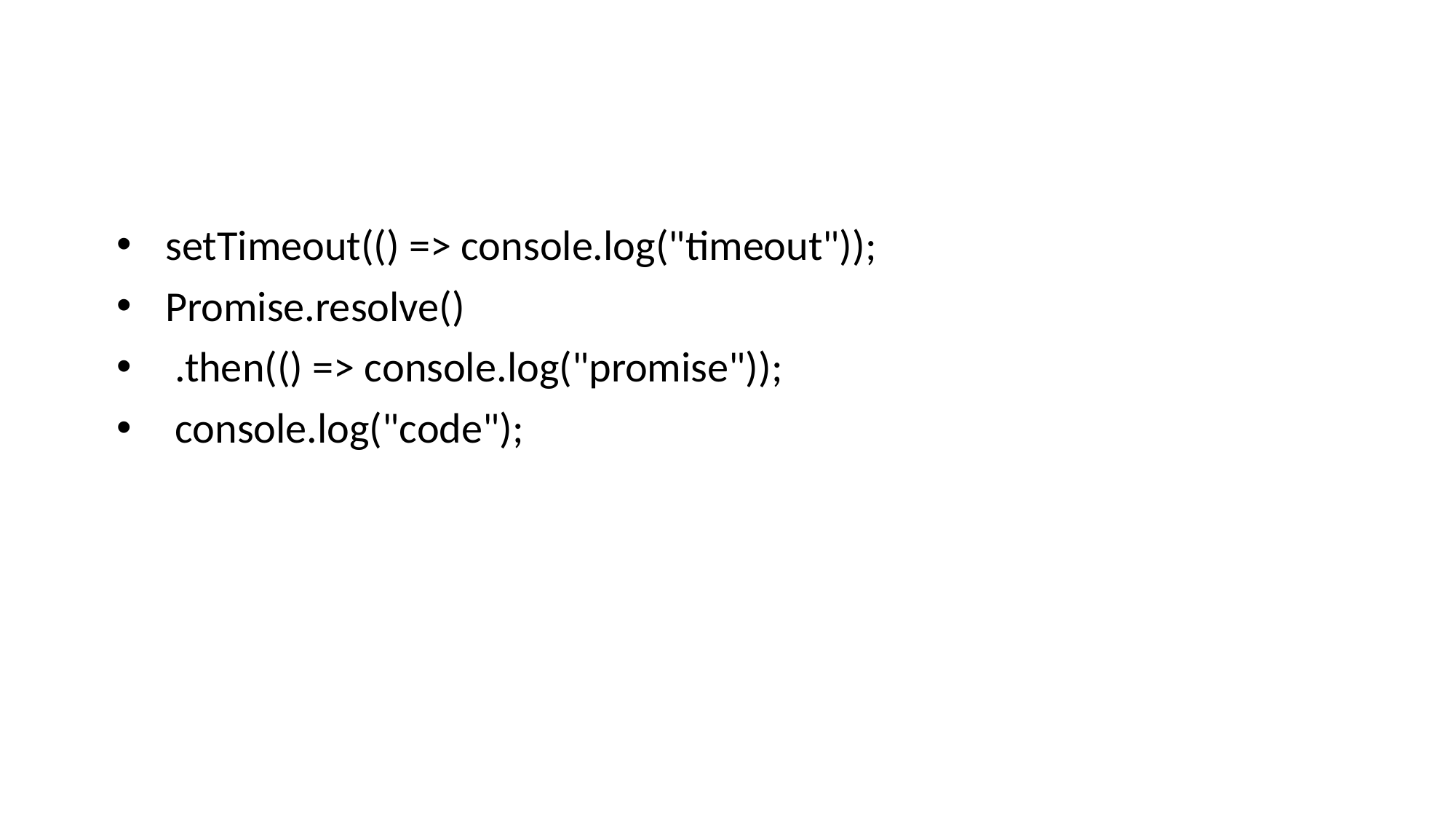

#
setTimeout(() => console.log("timeout"));
Promise.resolve()
 .then(() => console.log("promise"));
 console.log("code");